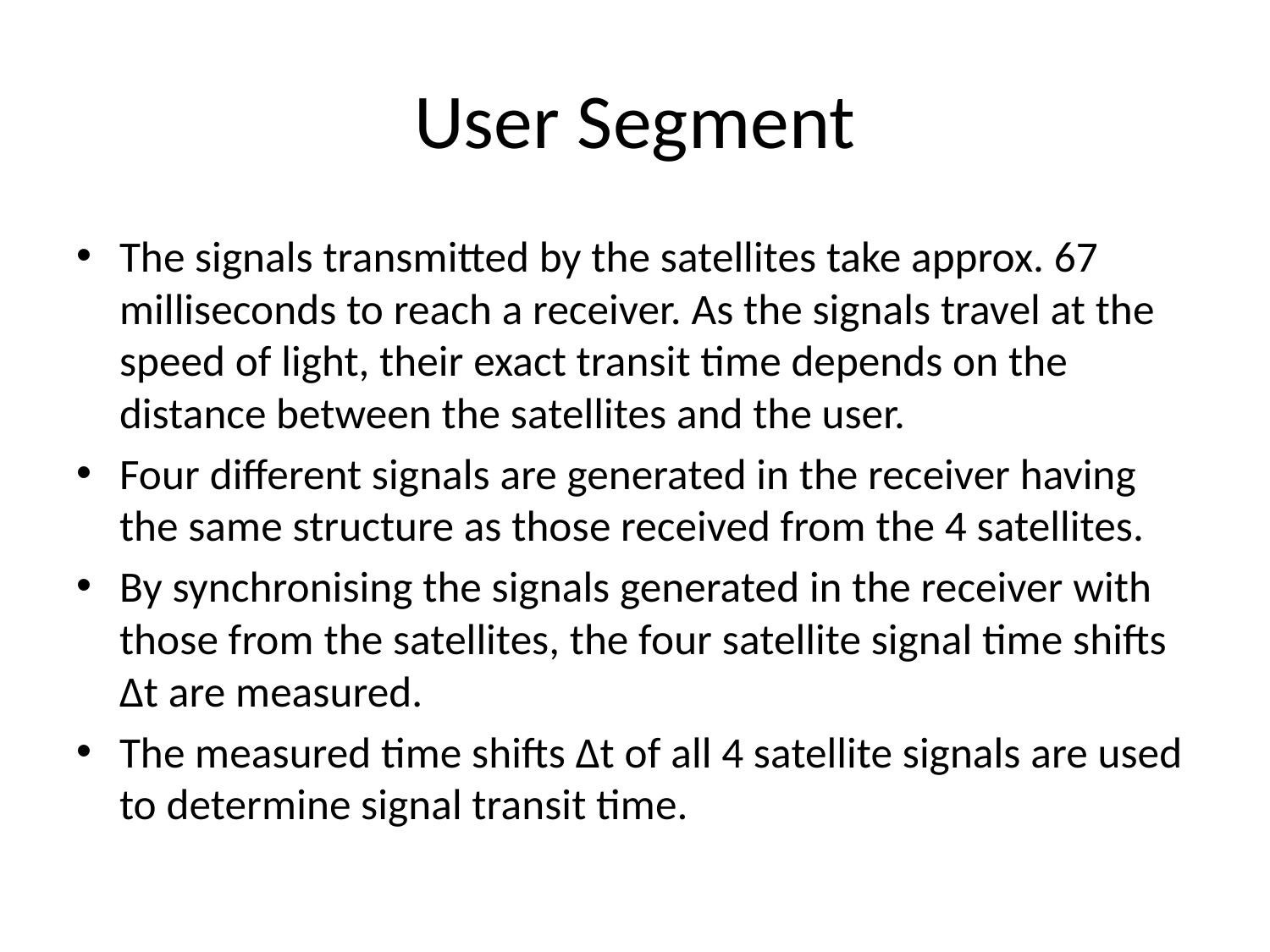

# User Segment
The signals transmitted by the satellites take approx. 67 milliseconds to reach a receiver. As the signals travel at the speed of light, their exact transit time depends on the distance between the satellites and the user.
Four different signals are generated in the receiver having the same structure as those received from the 4 satellites.
By synchronising the signals generated in the receiver with those from the satellites, the four satellite signal time shifts Δt are measured.
The measured time shifts Δt of all 4 satellite signals are used to determine signal transit time.